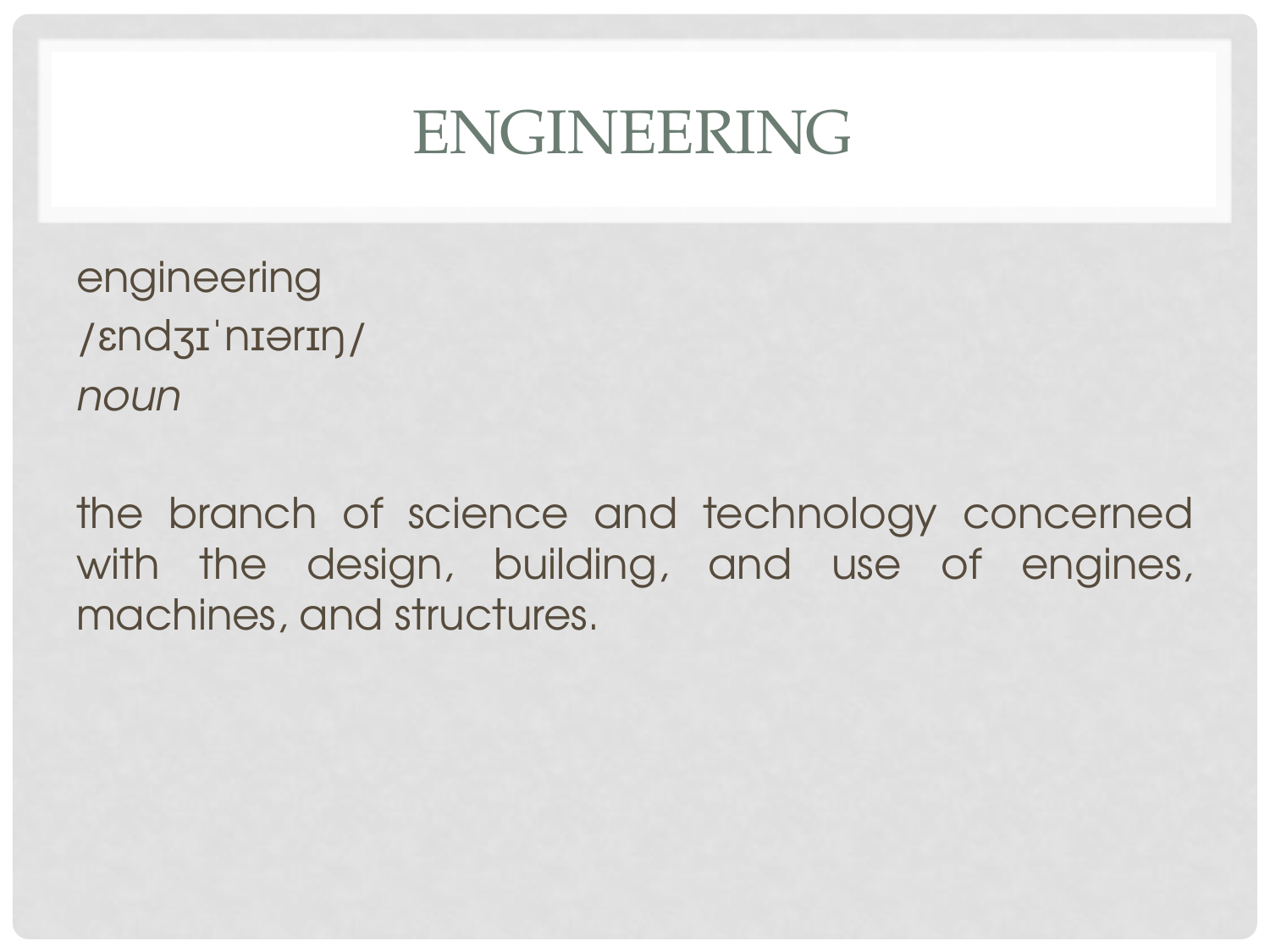

# ENGINEERING
engineering
/ɛndʒɪˈnɪərɪŋ/
noun

the branch of science and technology concerned with the design, building, and use of engines, machines, and structures.